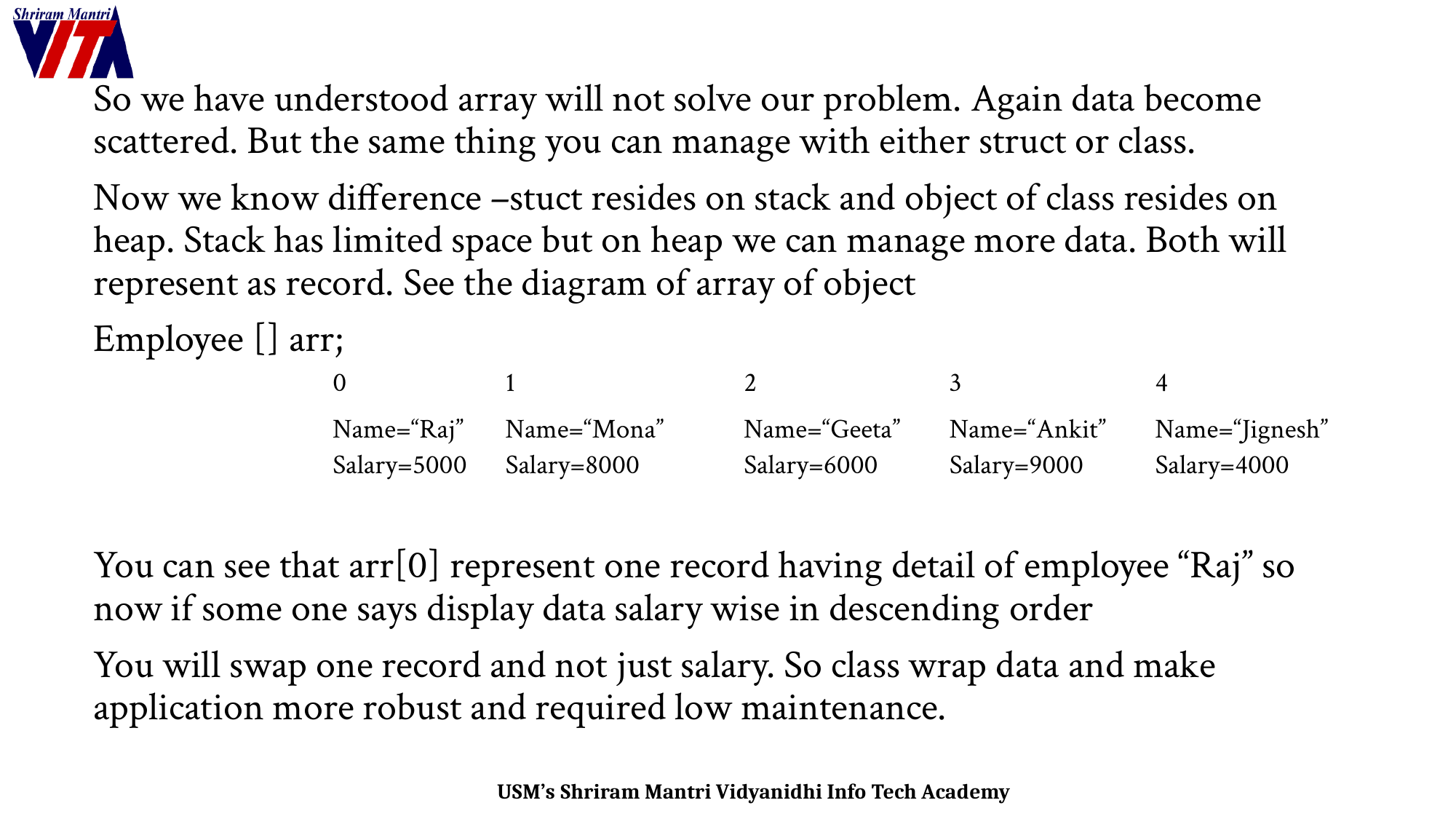

So we have understood array will not solve our problem. Again data become scattered. But the same thing you can manage with either struct or class.
Now we know difference –stuct resides on stack and object of class resides on heap. Stack has limited space but on heap we can manage more data. Both will represent as record. See the diagram of array of object
Employee [] arr;

You can see that arr[0] represent one record having detail of employee “Raj” so now if some one says display data salary wise in descending order
You will swap one record and not just salary. So class wrap data and make application more robust and required low maintenance.
| 0 | 1 | 2 | 3 | 4 |
| --- | --- | --- | --- | --- |
| Name=“Raj” Salary=5000 | Name=“Mona” Salary=8000 | Name=“Geeta” Salary=6000 | Name=“Ankit” Salary=9000 | Name=“Jignesh” Salary=4000 |